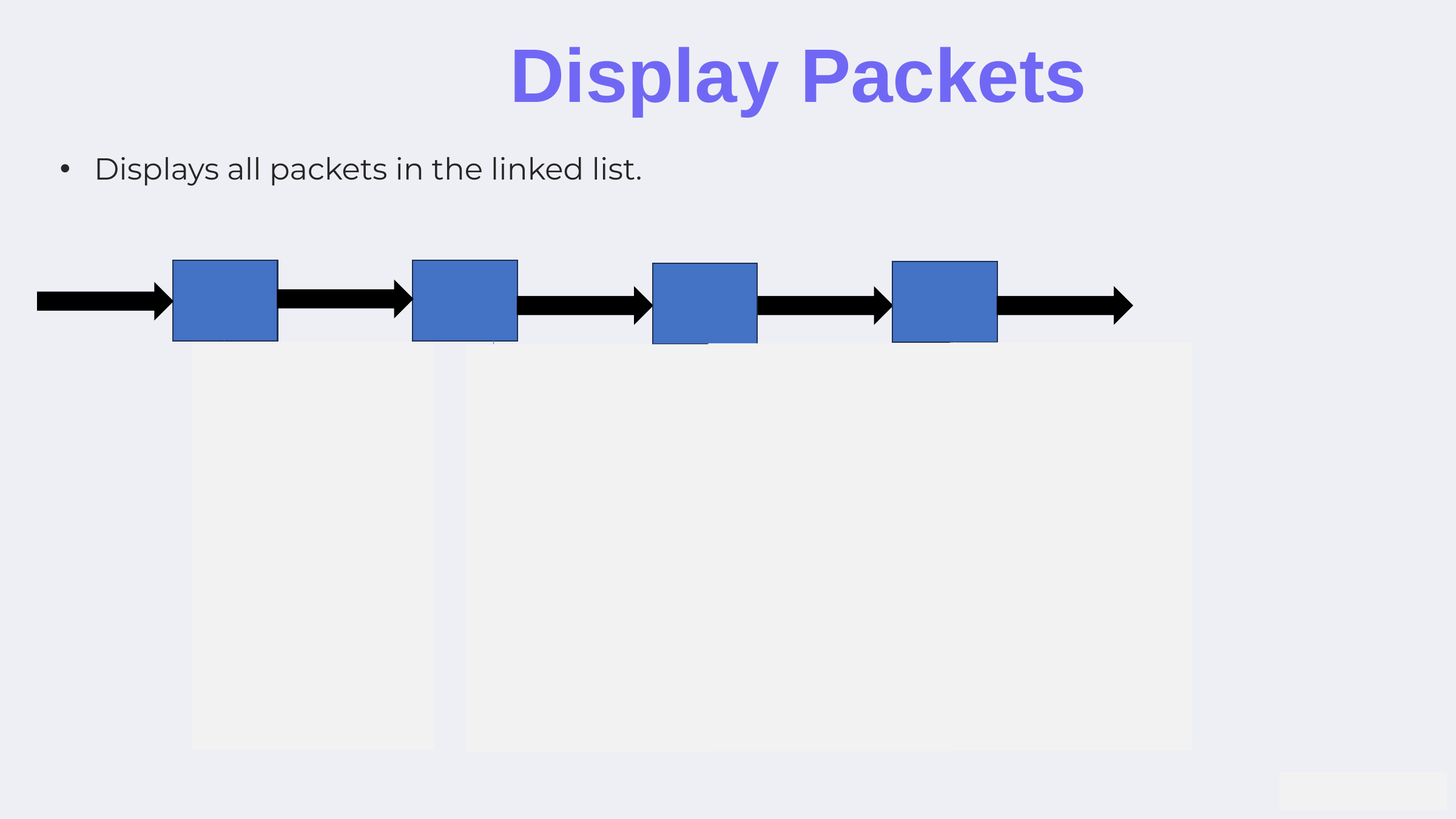

Display Packets

Displays all packets in the linked list.

source
source
source
source

Destination
Destination
Destination
Destination
priority
priority
priority
priority

size
size
size
size